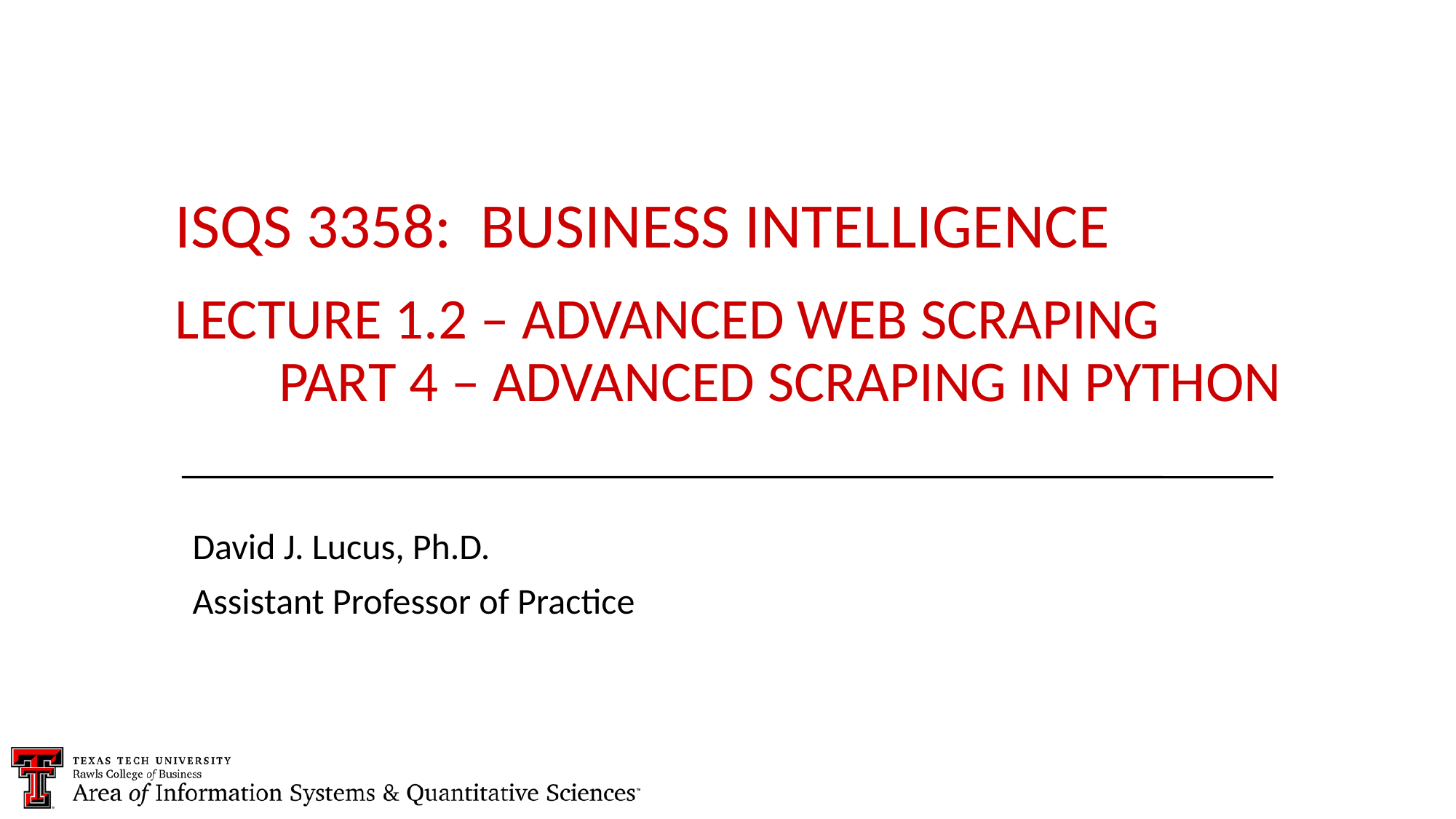

ISQS 3358:  Business Intelligence
Lecture 1.2 – Advanced Web Scraping
	Part 4 – Advanced Scraping in Python

David J. Lucus, Ph.D.
Assistant Professor of Practice